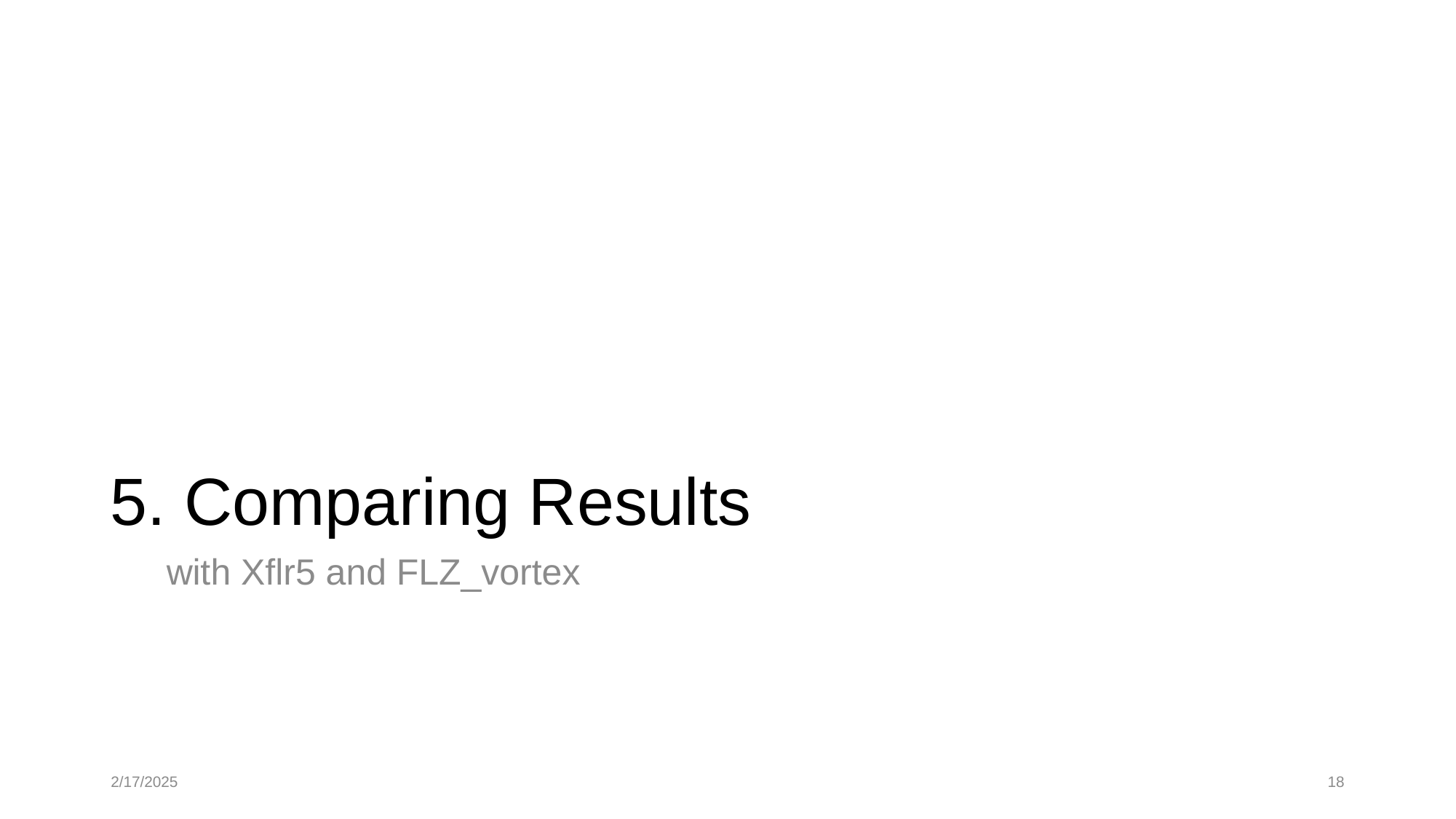

# 5. Comparing Results
with Xflr5 and FLZ_vortex
2/17/2025
18